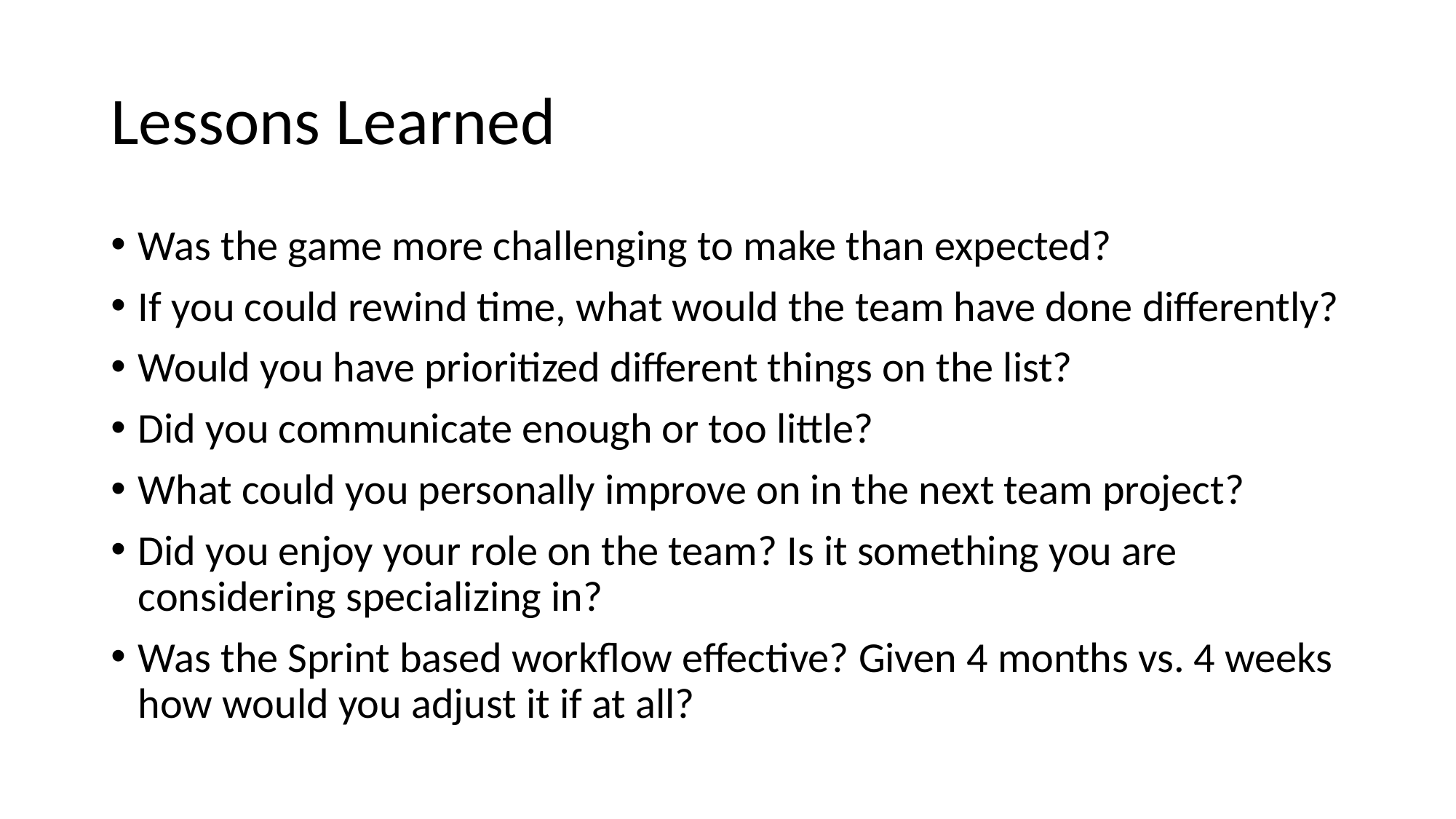

# Lessons Learned
Was the game more challenging to make than expected?
If you could rewind time, what would the team have done differently?
Would you have prioritized different things on the list?
Did you communicate enough or too little?
What could you personally improve on in the next team project?
Did you enjoy your role on the team? Is it something you are considering specializing in?
Was the Sprint based workflow effective? Given 4 months vs. 4 weeks how would you adjust it if at all?